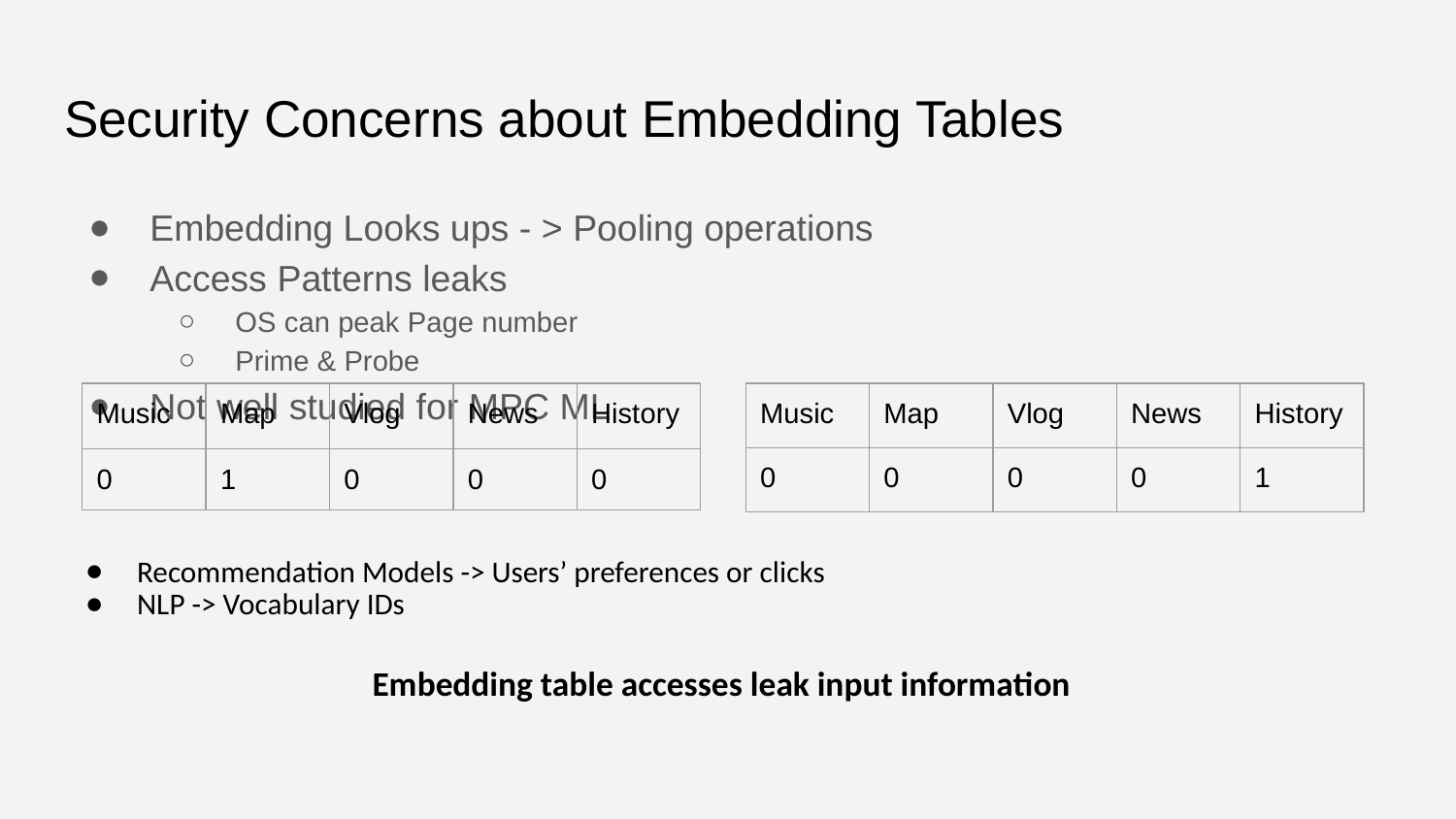

# Security Concerns about Embedding Tables
Embedding Looks ups - > Pooling operations
Access Patterns leaks
OS can peak Page number
Prime & Probe
Not well studied for MPC ML

| Music | Map | Vlog | News | History |
| --- | --- | --- | --- | --- |
| 0 | 0 | 0 | 0 | 1 |
| Music | Map | Vlog | News | History |
| --- | --- | --- | --- | --- |
| 0 | 1 | 0 | 0 | 0 |
Recommendation Models -> Users’ preferences or clicks
NLP -> Vocabulary IDs

Embedding table accesses leak input information